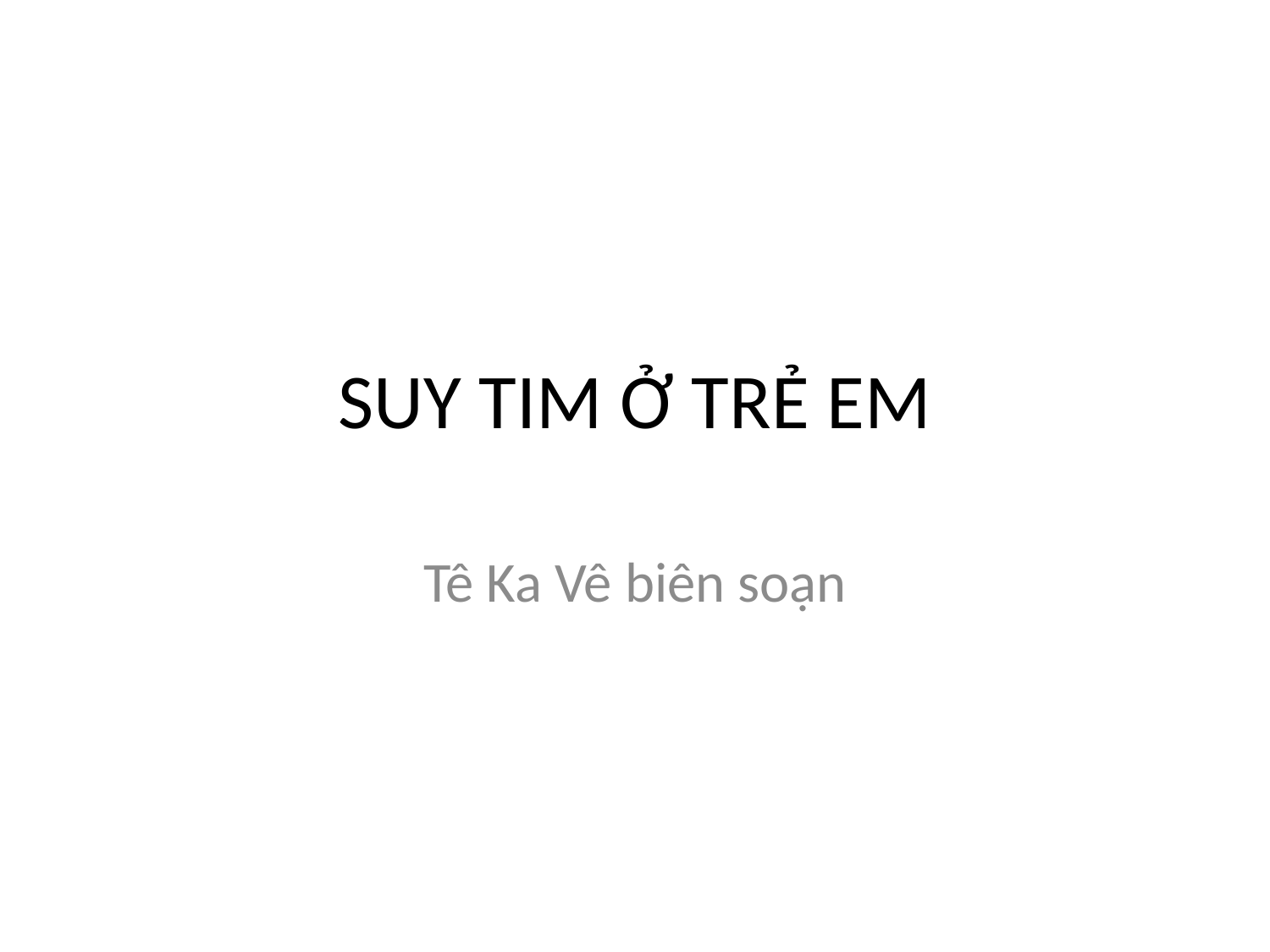

# SUY TIM Ở TRẺ EM
Tê Ka Vê biên soạn